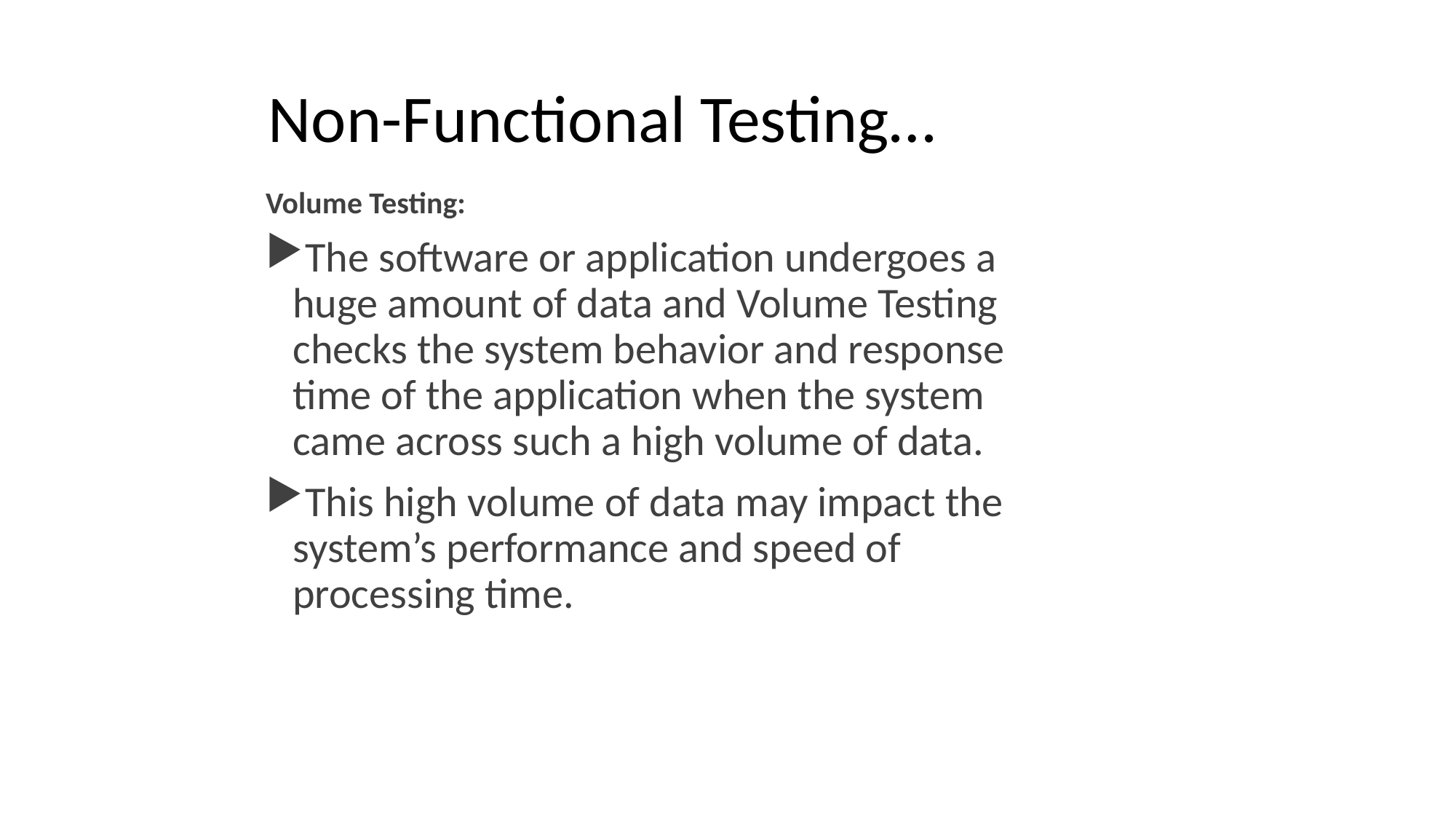

# Non-Functional Testing…
Volume Testing:
The software or application undergoes a huge amount of data and Volume Testing checks the system behavior and response time of the application when the system came across such a high volume of data.
This high volume of data may impact the system’s performance and speed of processing time.